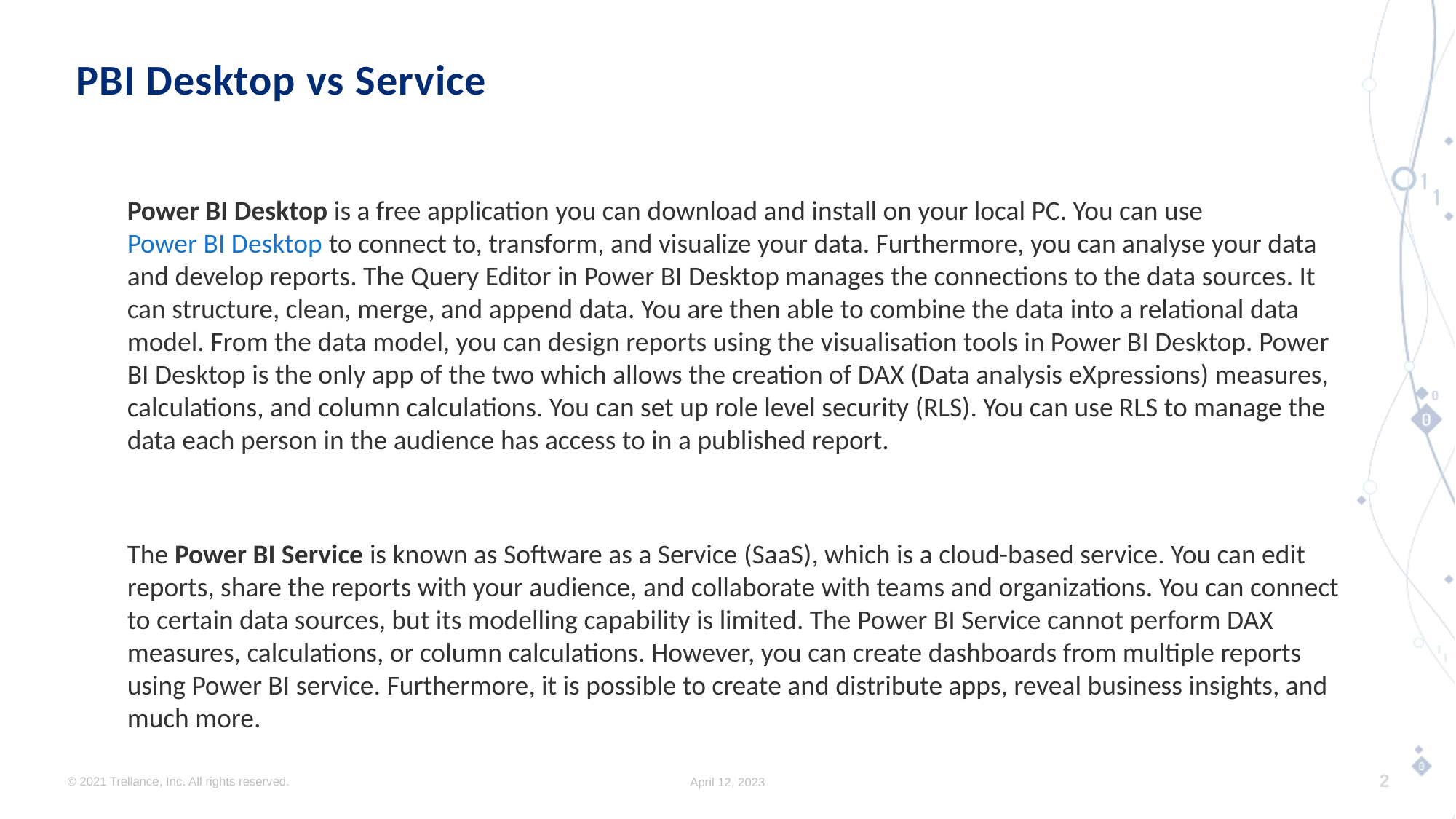

# PBI Desktop vs Service

Power BI Desktop is a free application you can download and install on your local PC. You can use Power BI Desktop to connect to, transform, and visualize your data. Furthermore, you can analyse your data and develop reports. The Query Editor in Power BI Desktop manages the connections to the data sources. It can structure, clean, merge, and append data. You are then able to combine the data into a relational data model. From the data model, you can design reports using the visualisation tools in Power BI Desktop. Power BI Desktop is the only app of the two which allows the creation of DAX (Data analysis eXpressions) measures, calculations, and column calculations. You can set up role level security (RLS). You can use RLS to manage the data each person in the audience has access to in a published report.

The Power BI Service is known as Software as a Service (SaaS), which is a cloud-based service. You can edit reports, share the reports with your audience, and collaborate with teams and organizations. You can connect to certain data sources, but its modelling capability is limited. The Power BI Service cannot perform DAX measures, calculations, or column calculations. However, you can create dashboards from multiple reports using Power BI service. Furthermore, it is possible to create and distribute apps, reveal business insights, and much more.
© 2021 Trellance, Inc. All rights reserved.
April 12, 2023
2